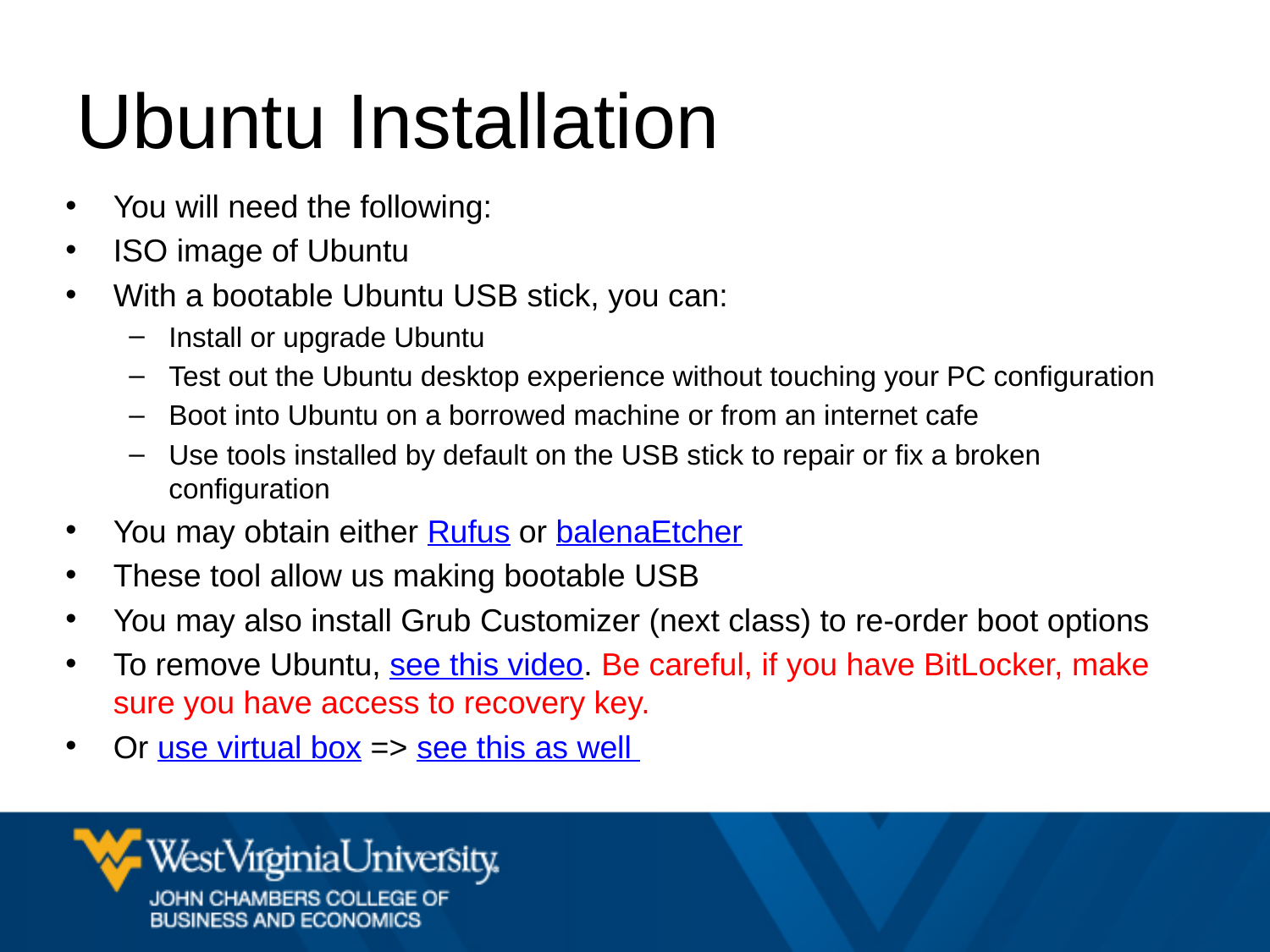

# Ubuntu Installation
You will need the following:
ISO image of Ubuntu
With a bootable Ubuntu USB stick, you can:
Install or upgrade Ubuntu
Test out the Ubuntu desktop experience without touching your PC configuration
Boot into Ubuntu on a borrowed machine or from an internet cafe
Use tools installed by default on the USB stick to repair or fix a broken configuration
You may obtain either Rufus or balenaEtcher
These tool allow us making bootable USB
You may also install Grub Customizer (next class) to re-order boot options
To remove Ubuntu, see this video. Be careful, if you have BitLocker, make sure you have access to recovery key.
Or use virtual box => see this as well